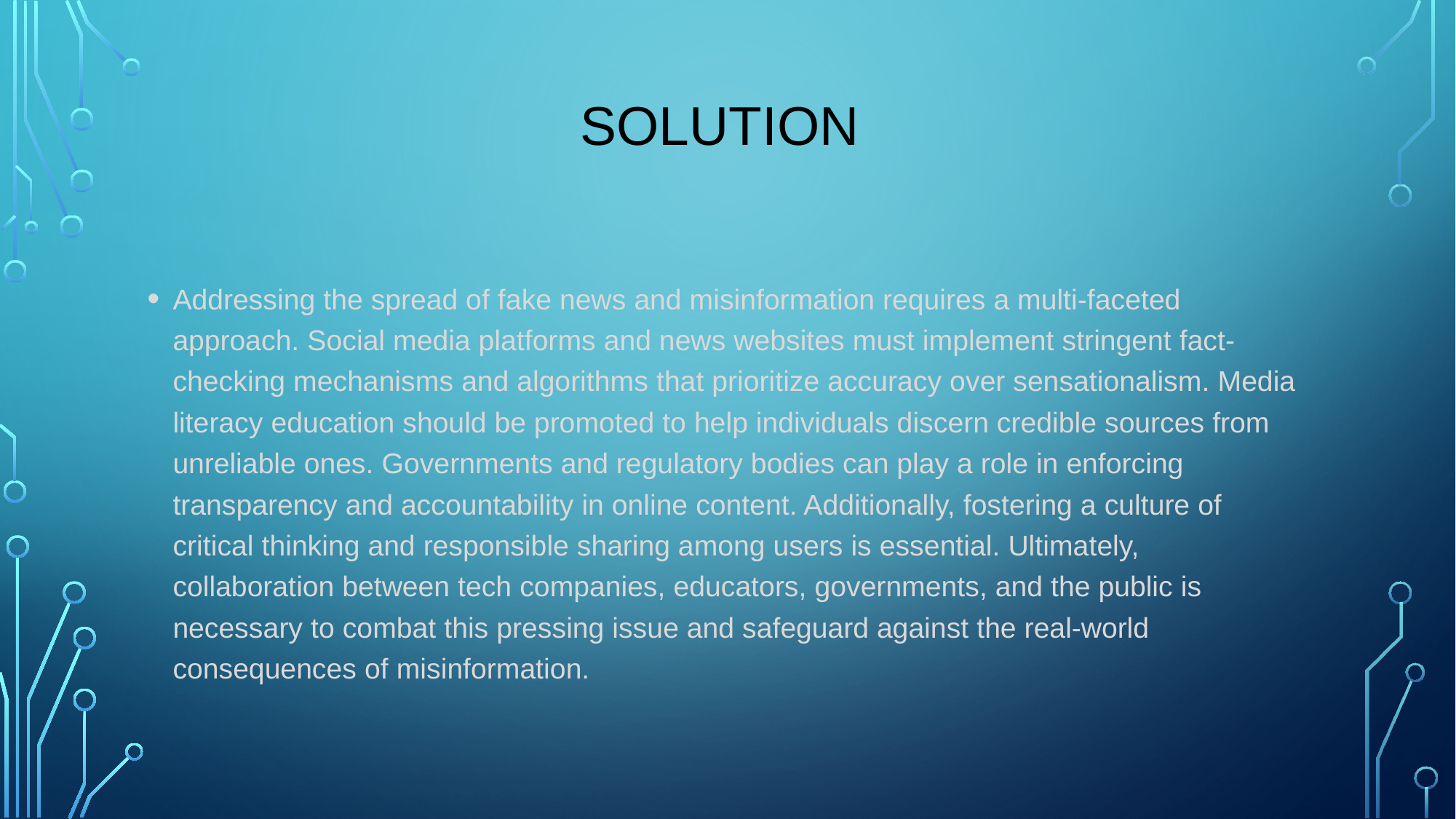

# solution
Addressing the spread of fake news and misinformation requires a multi-faceted approach. Social media platforms and news websites must implement stringent fact-checking mechanisms and algorithms that prioritize accuracy over sensationalism. Media literacy education should be promoted to help individuals discern credible sources from unreliable ones. Governments and regulatory bodies can play a role in enforcing transparency and accountability in online content. Additionally, fostering a culture of critical thinking and responsible sharing among users is essential. Ultimately, collaboration between tech companies, educators, governments, and the public is necessary to combat this pressing issue and safeguard against the real-world consequences of misinformation.